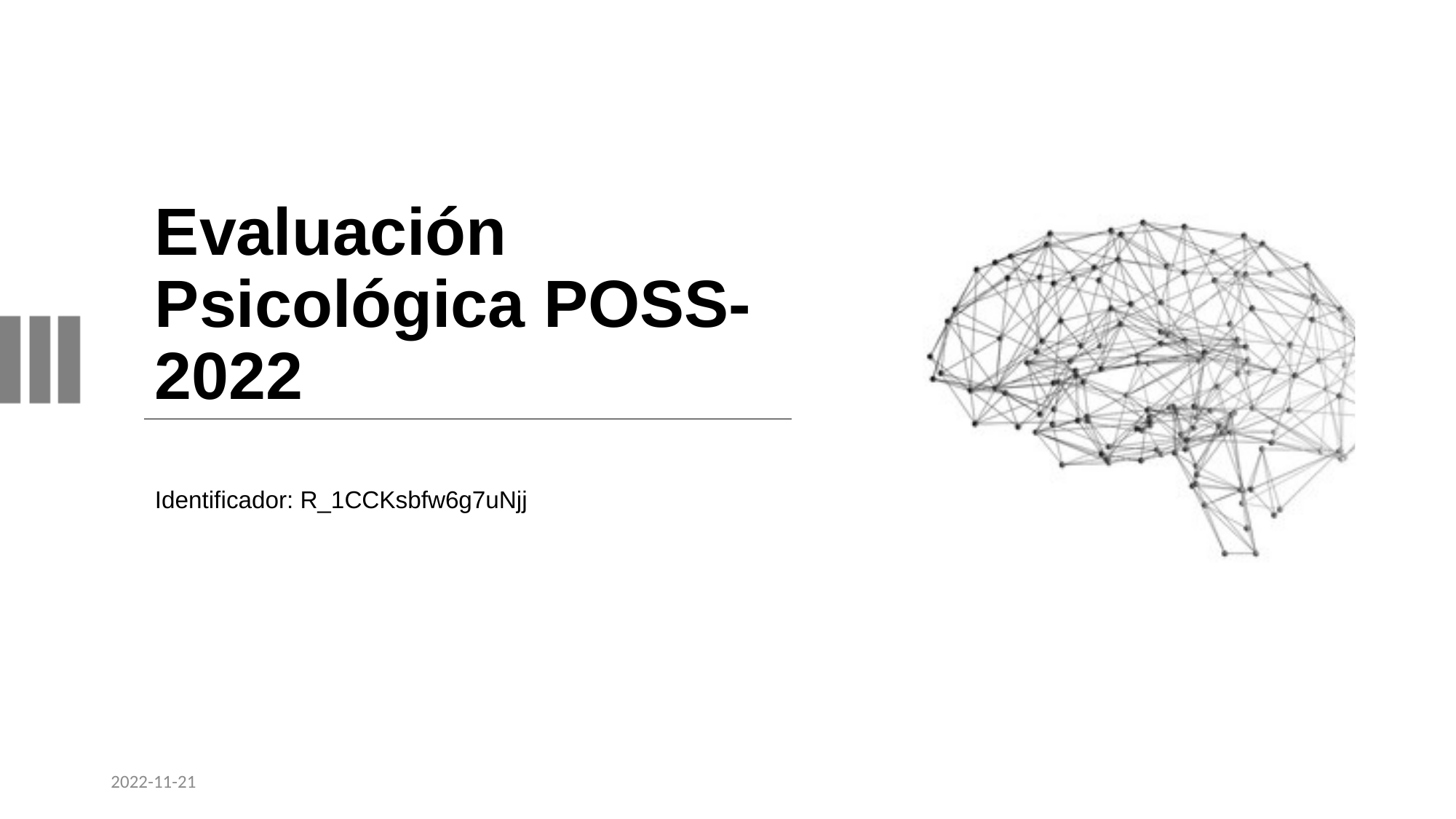

# Evaluación Psicológica POSS-2022
Identificador: R_1CCKsbfw6g7uNjj
2022-11-21